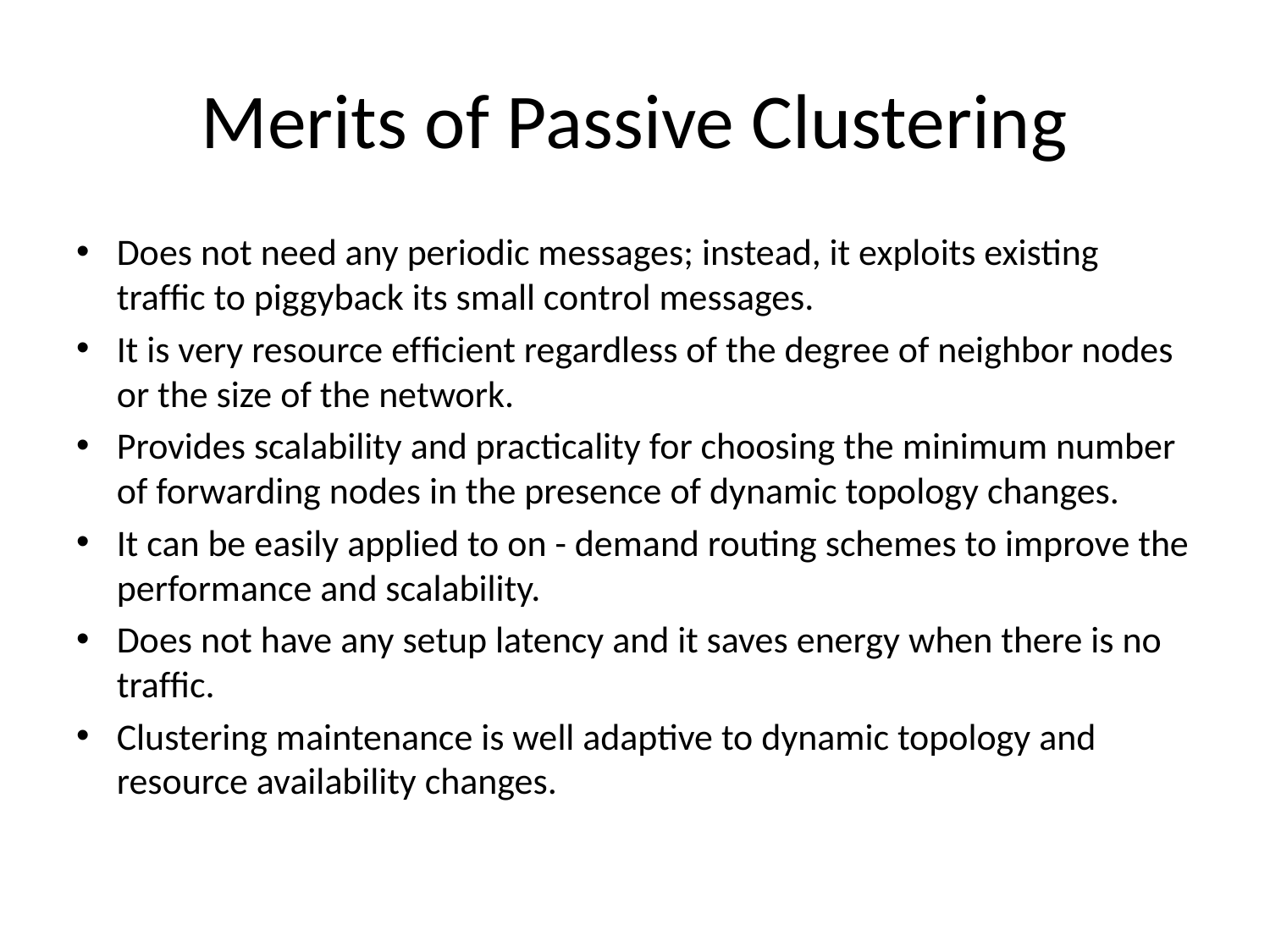

# Merits of Passive Clustering
Does not need any periodic messages; instead, it exploits existing trafﬁc to piggyback its small control messages.
It is very resource efﬁcient regardless of the degree of neighbor nodes or the size of the network.
Provides scalability and practicality for choosing the minimum number of forwarding nodes in the presence of dynamic topology changes.
It can be easily applied to on - demand routing schemes to improve the performance and scalability.
Does not have any setup latency and it saves energy when there is no trafﬁc.
Clustering maintenance is well adaptive to dynamic topology and resource availability changes.